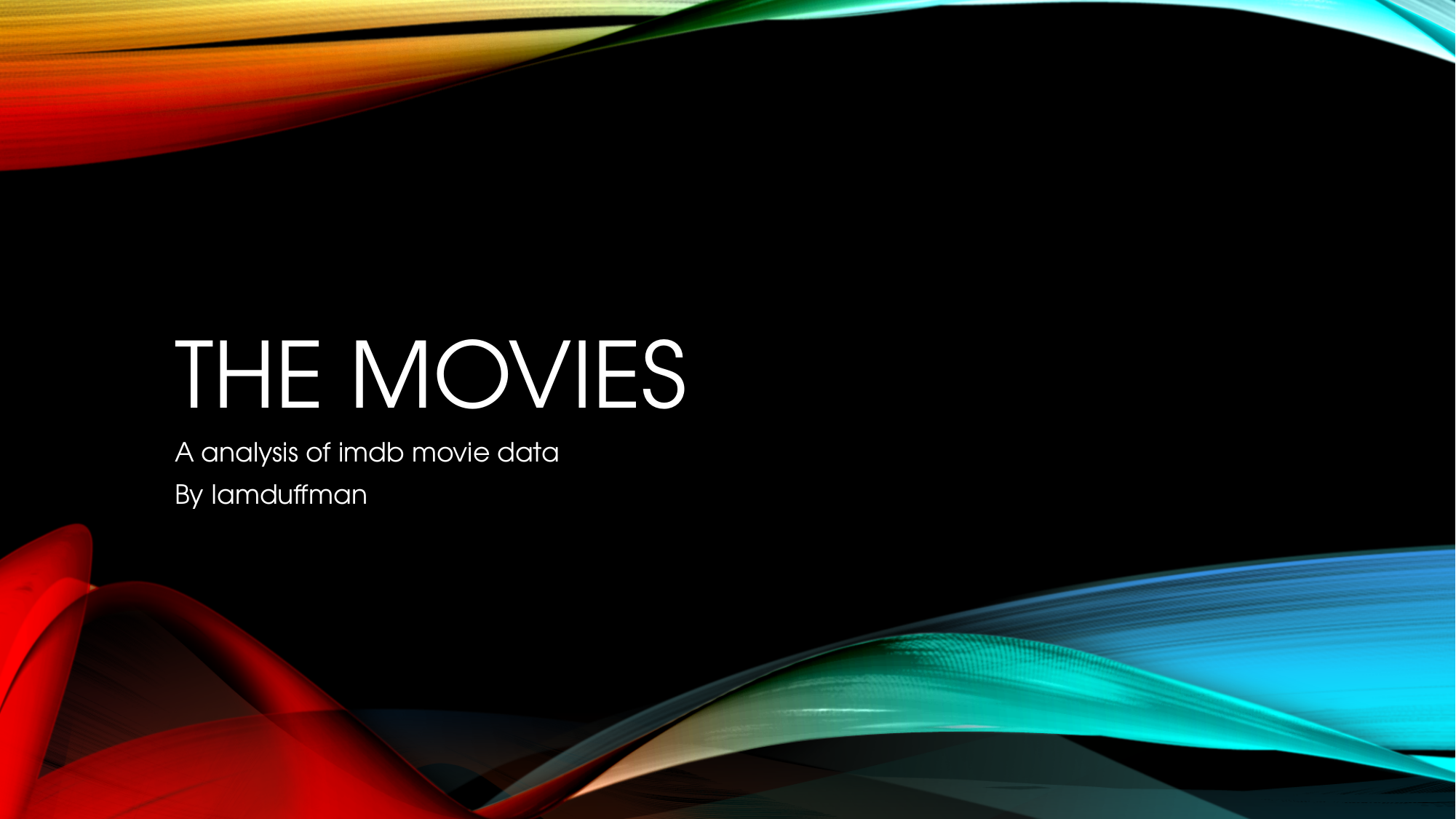

# The MOVIES
A analysis of imdb movie data
By Iamduffman